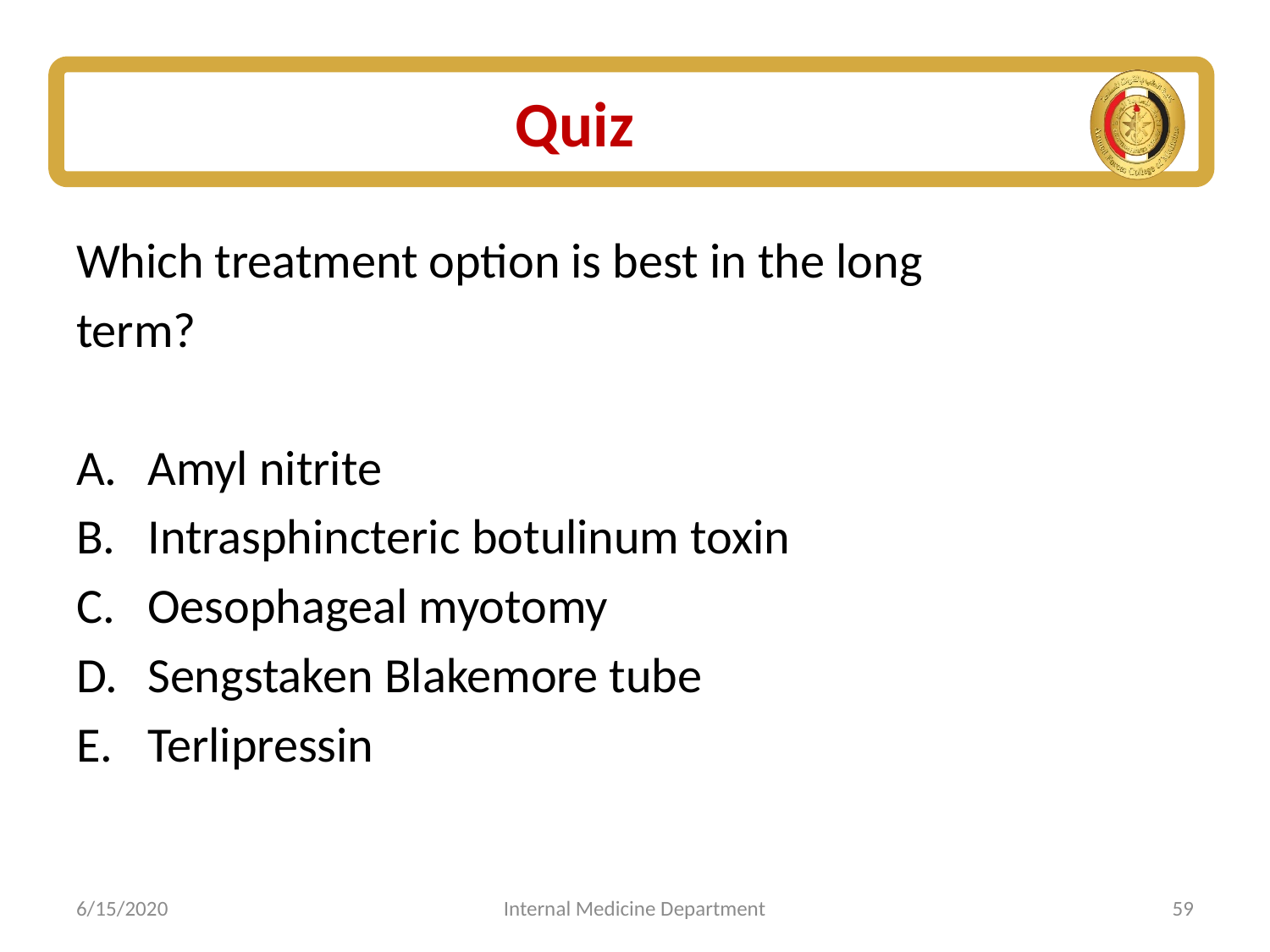

# Quiz
Which treatment option is best in the long
term?

Amyl nitrite
Intrasphincteric botulinum toxin
Oesophageal myotomy
Sengstaken Blakemore tube
Terlipressin

6/15/2020
Internal Medicine Department
59